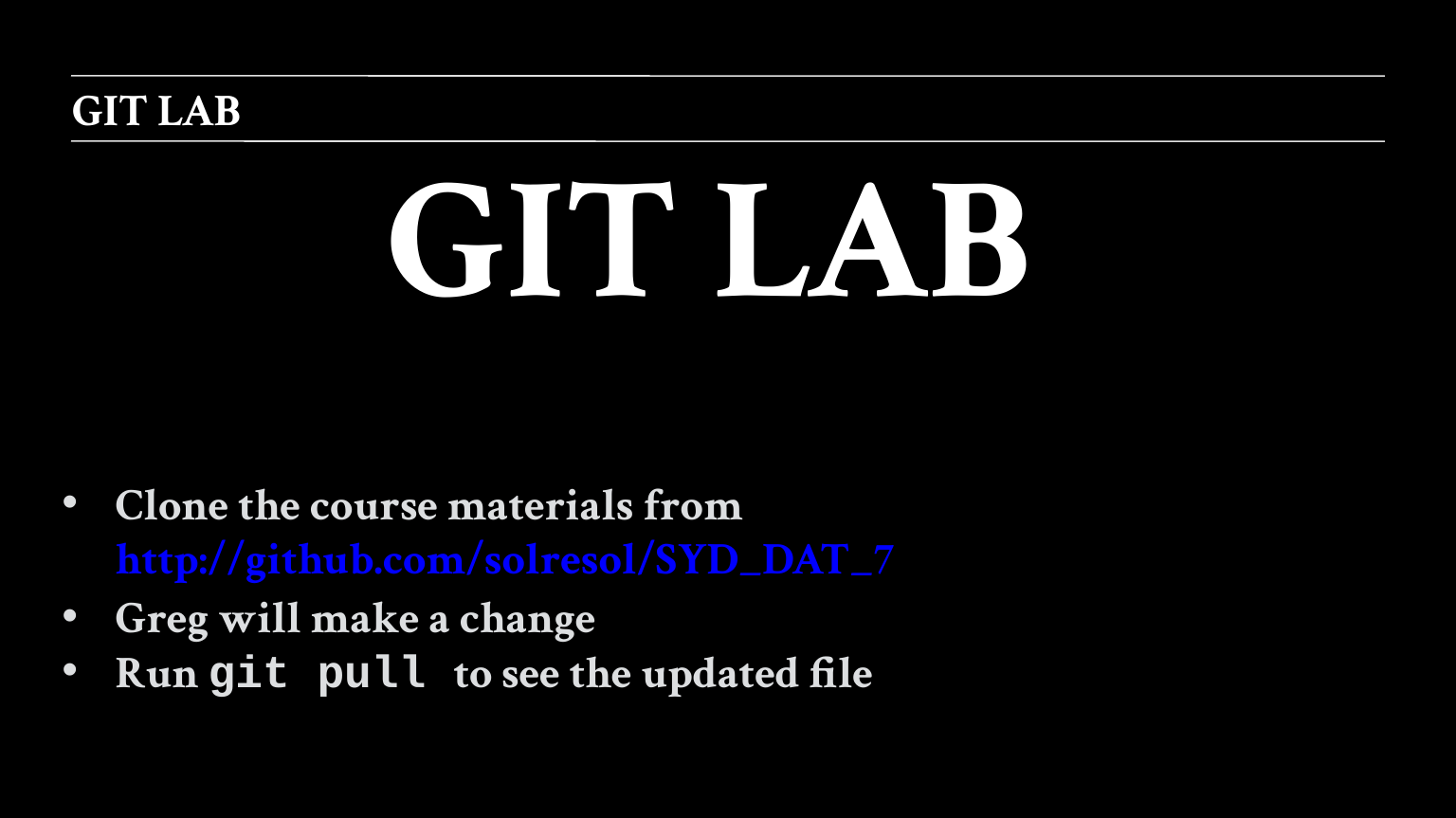

GIT LAB

GIT LAB
Clone the course materials from http://github.com/solresol/SYD_DAT_7
Greg will make a change
Run git pull to see the updated file